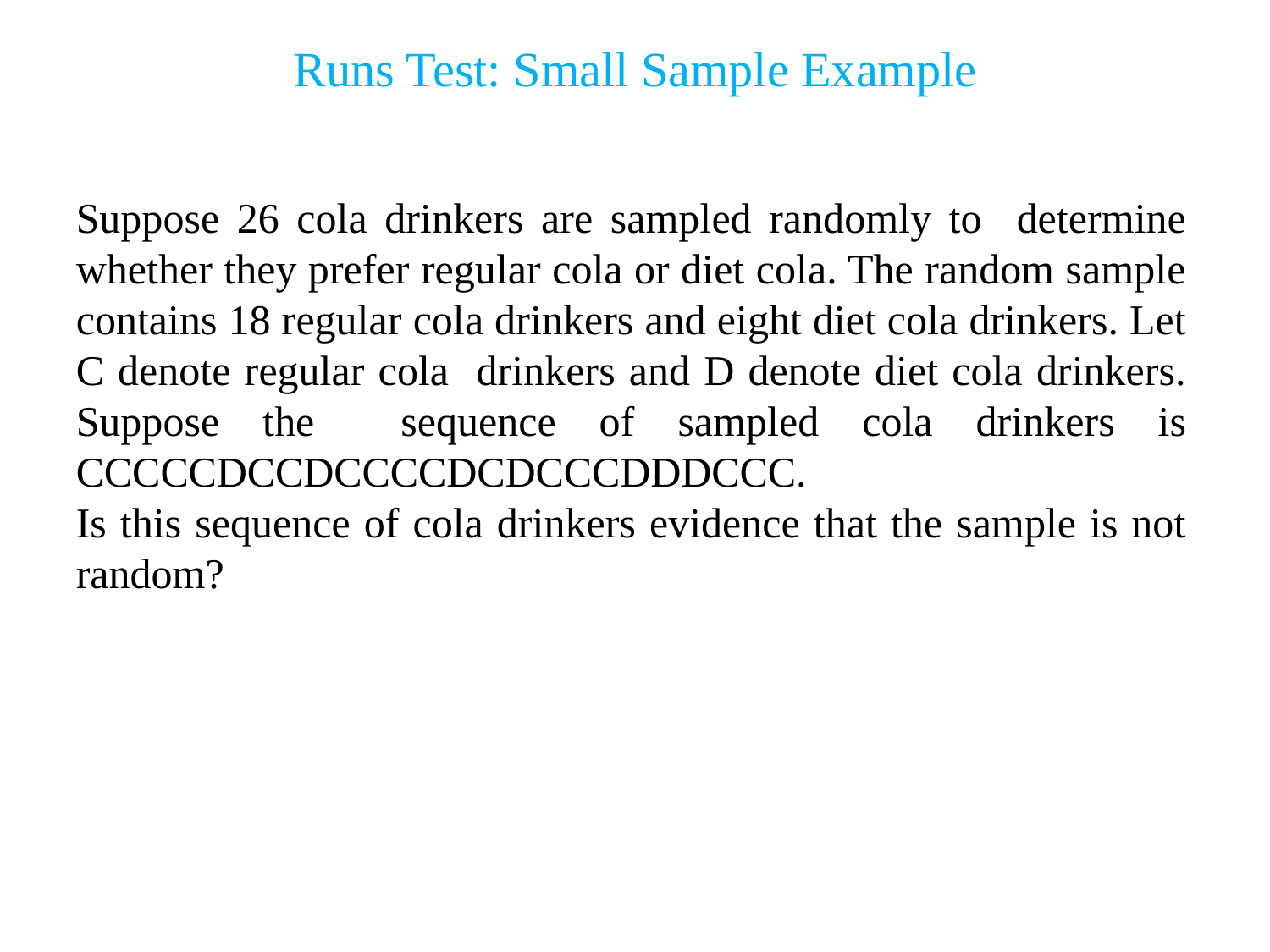

# Runs Test: Small Sample Example
Suppose 26 cola drinkers are sampled randomly to  determine whether they prefer regular cola or diet cola. The random sample contains 18 regular cola drinkers and eight diet cola drinkers. Let C denote regular cola  drinkers and D denote diet cola drinkers. Suppose the  sequence of sampled cola drinkers is CCCCCDCCDCCCCDCDCCCDDDCCC.
Is this sequence of cola drinkers evidence that the sample is not random?